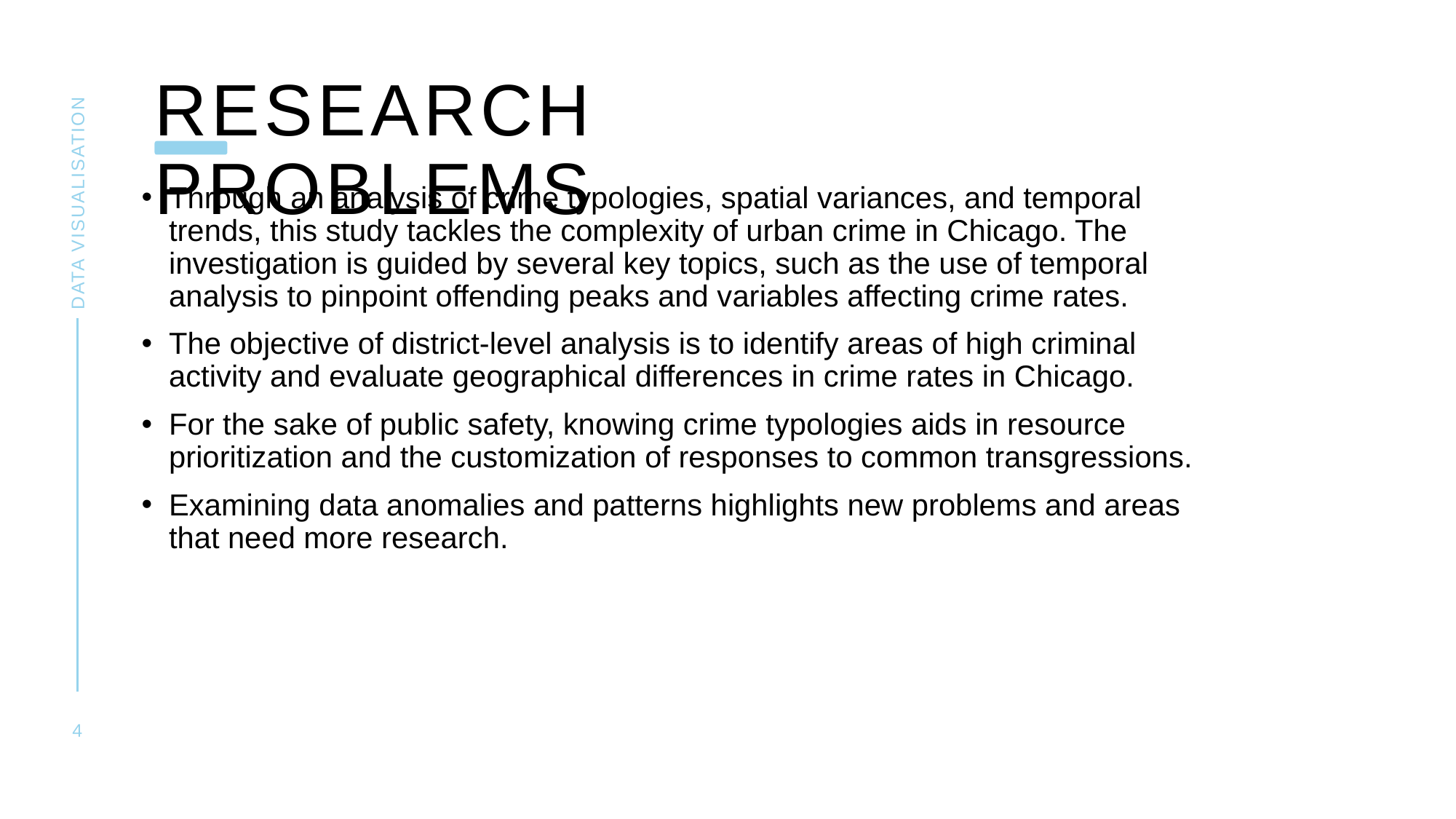

# Research problems

Through an analysis of crime typologies, spatial variances, and temporal trends, this study tackles the complexity of urban crime in Chicago. The investigation is guided by several key topics, such as the use of temporal analysis to pinpoint offending peaks and variables affecting crime rates.
The objective of district-level analysis is to identify areas of high criminal activity and evaluate geographical differences in crime rates in Chicago.
For the sake of public safety, knowing crime typologies aids in resource prioritization and the customization of responses to common transgressions.
Examining data anomalies and patterns highlights new problems and areas that need more research.
Data visualisation
4